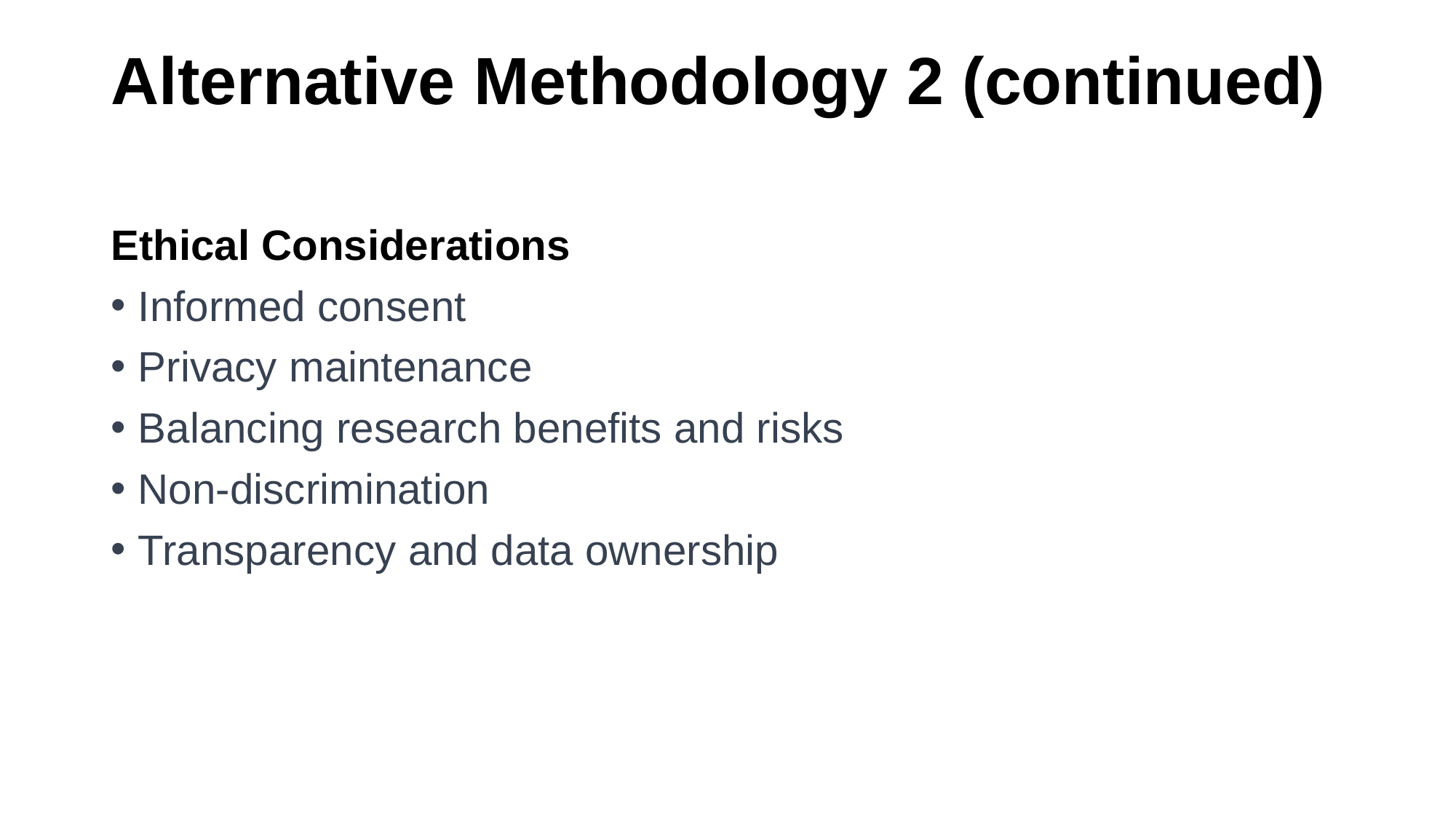

# Alternative Methodology 2 (continued)
Ethical Considerations
Informed consent
Privacy maintenance
Balancing research benefits and risks
Non-discrimination
Transparency and data ownership